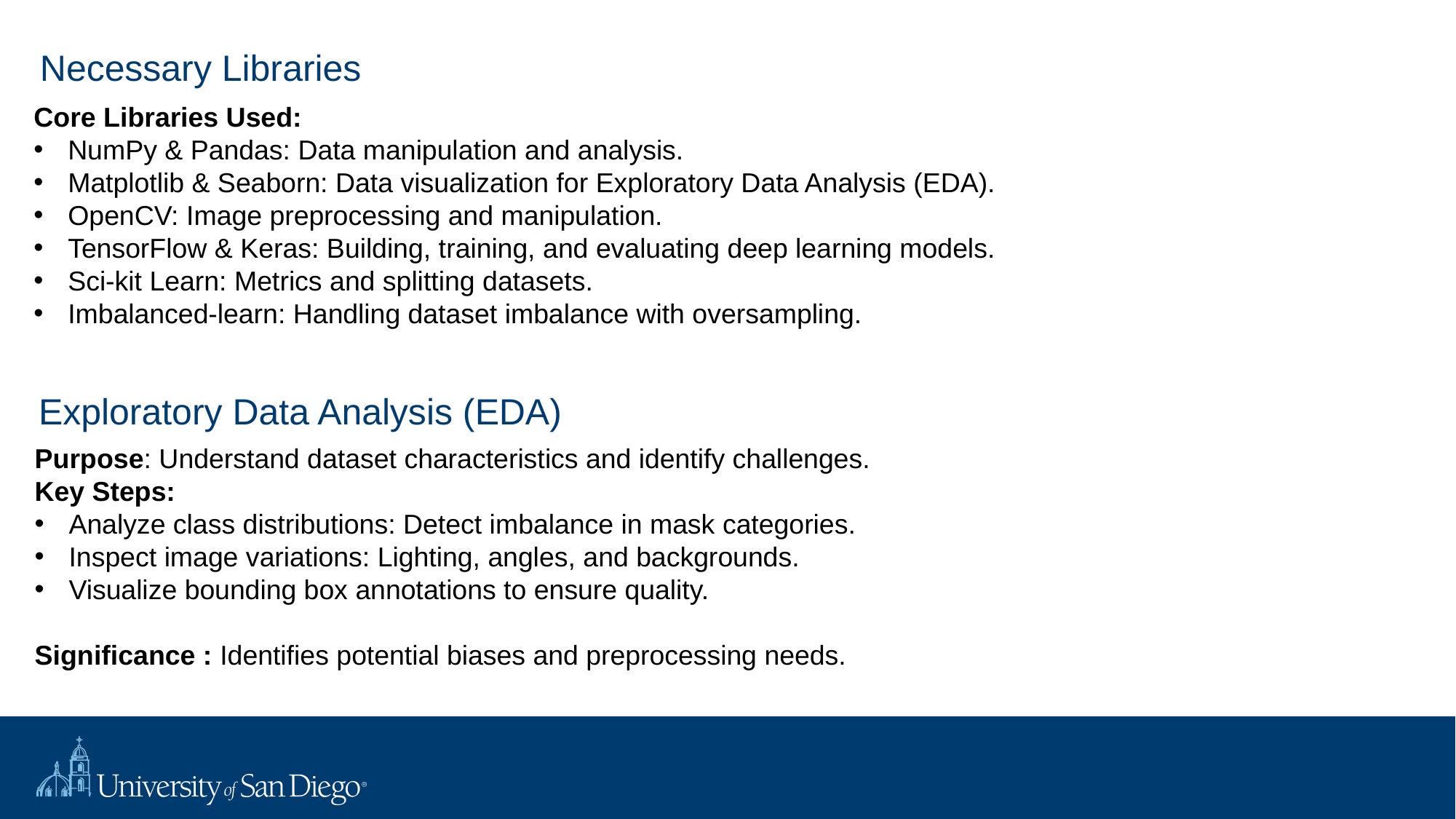

# Necessary Libraries
Core Libraries Used:
NumPy & Pandas: Data manipulation and analysis.
Matplotlib & Seaborn: Data visualization for Exploratory Data Analysis (EDA).
OpenCV: Image preprocessing and manipulation.
TensorFlow & Keras: Building, training, and evaluating deep learning models.
Sci-kit Learn: Metrics and splitting datasets.
Imbalanced-learn: Handling dataset imbalance with oversampling.
Exploratory Data Analysis (EDA)
Purpose: Understand dataset characteristics and identify challenges.
Key Steps:
Analyze class distributions: Detect imbalance in mask categories.
Inspect image variations: Lighting, angles, and backgrounds.
Visualize bounding box annotations to ensure quality.

Significance : Identifies potential biases and preprocessing needs.